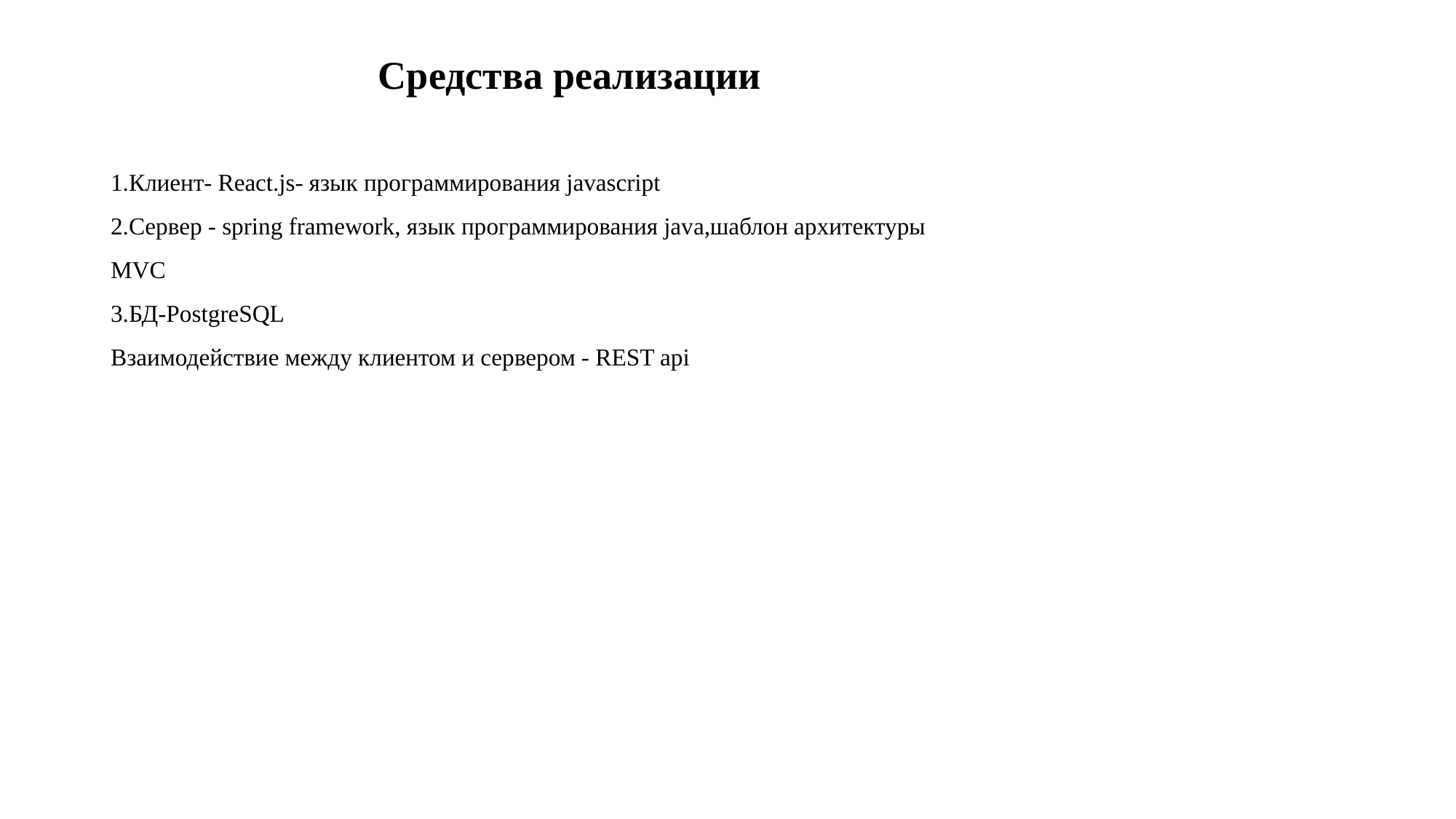

Средства реализации
1.Клиент- React.js- язык программирования javascript
2.Сервер - spring framework, язык программирования java,шаблон архитектуры MVC
3.БД-PostgreSQL
Взаимодействие между клиентом и сервером - REST api